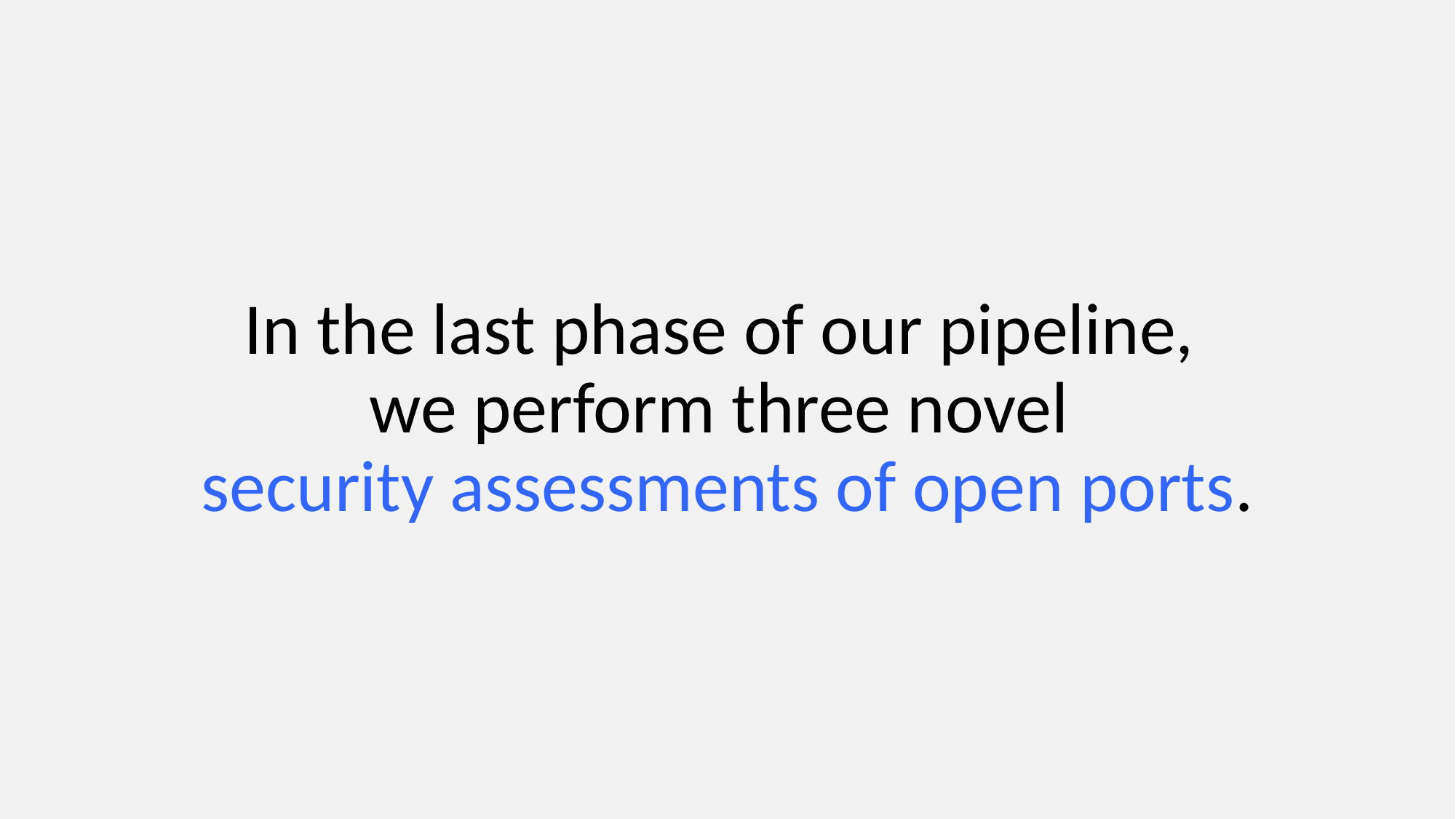

# In the last phase of our pipeline, we perform three novel security assessments of open ports.